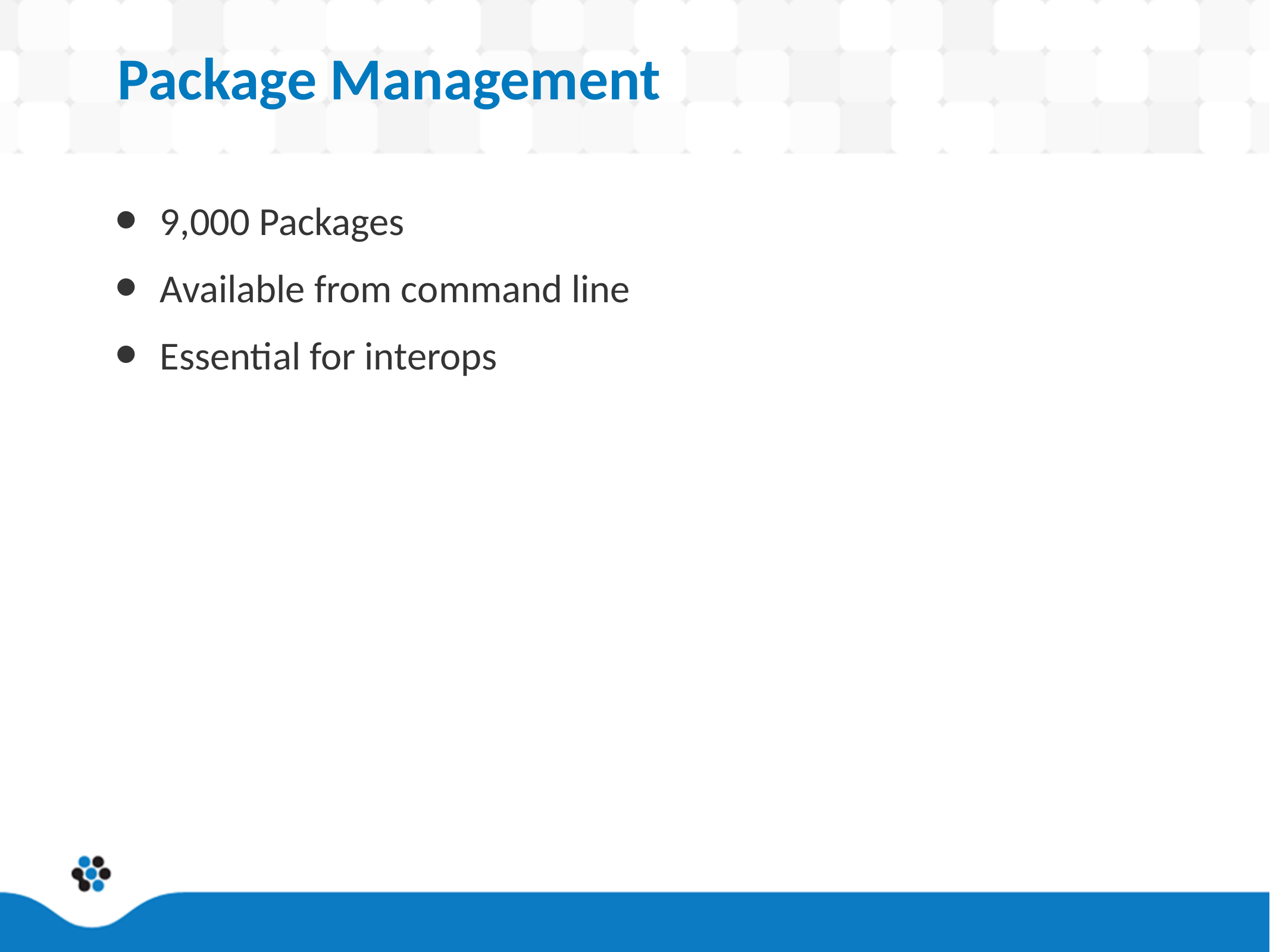

# Package Management
9,000 Packages
Available from command line
Essential for interops